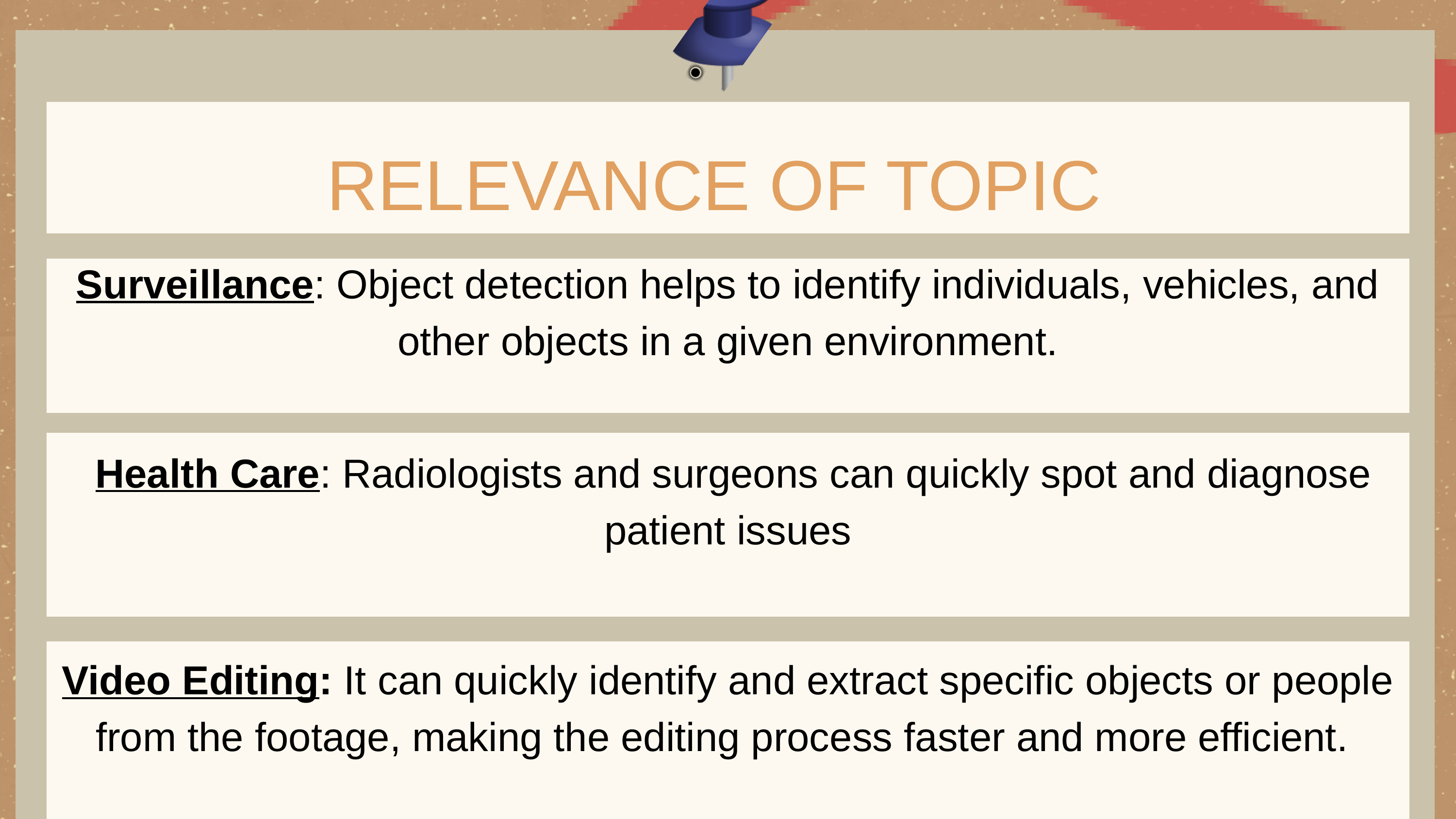

RELEVANCE OF TOPIC

Surveillance: Object detection helps to identify individuals, vehicles, and other objects in a given environment.

 Health Care: Radiologists and surgeons can quickly spot and diagnose patient issues

Video Editing: It can quickly identify and extract specific objects or people from the footage, making the editing process faster and more efficient.